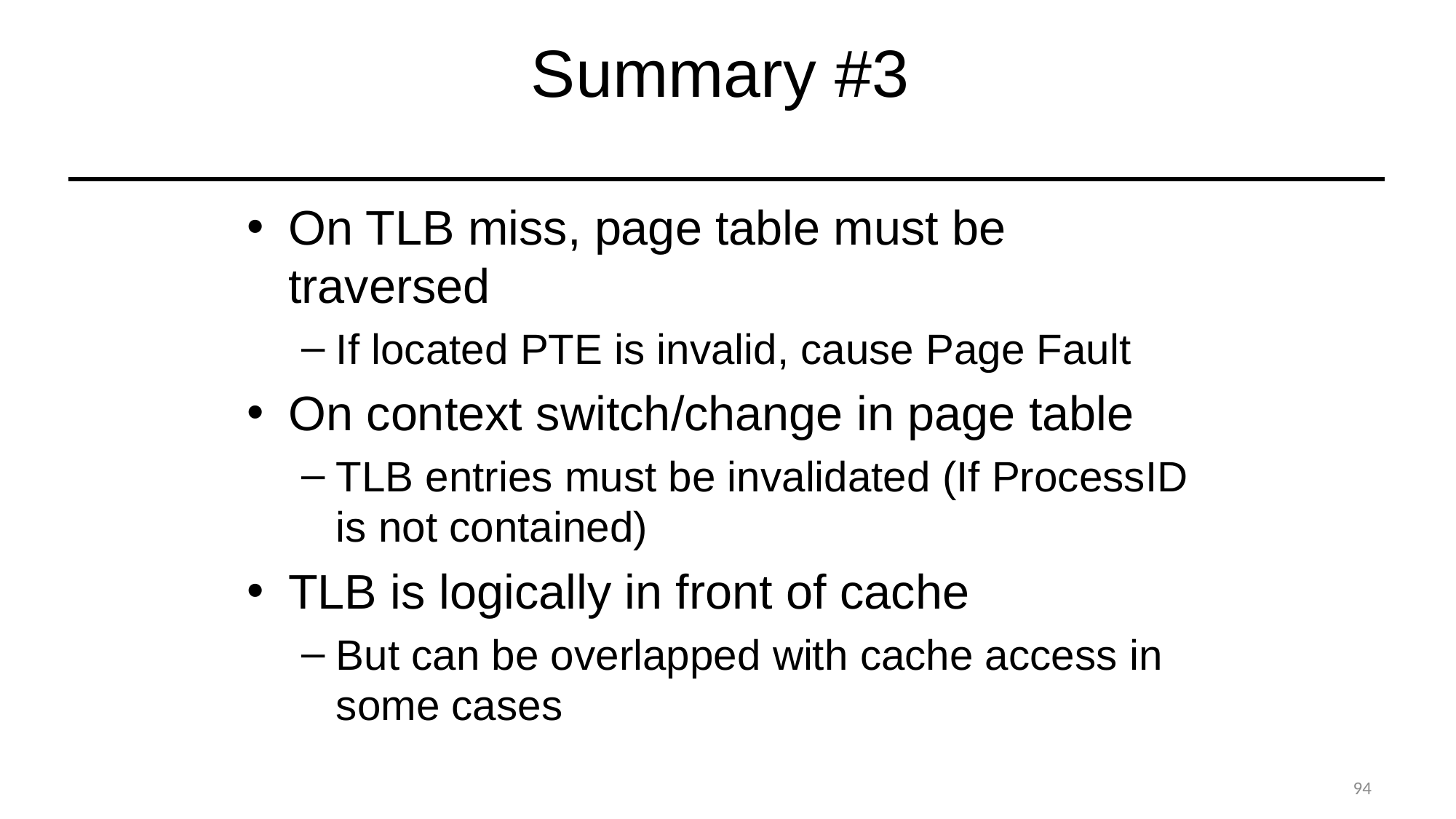

Summary #3
On TLB miss, page table must be traversed
If located PTE is invalid, cause Page Fault
On context switch/change in page table
TLB entries must be invalidated (If ProcessID is not contained)
TLB is logically in front of cache
But can be overlapped with cache access in some cases

94